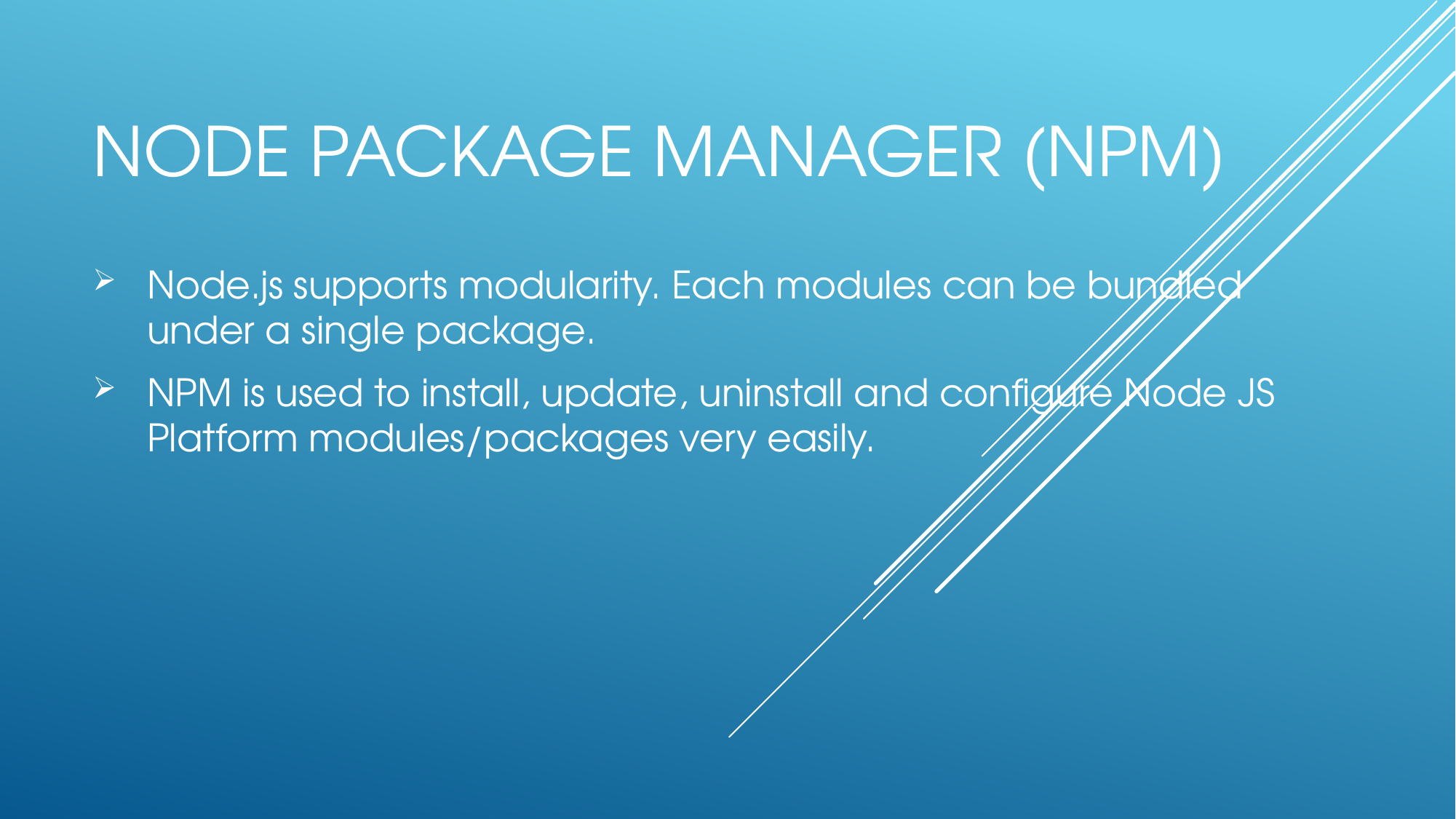

# NODE Package manager (npm)
Node.js supports modularity. Each modules can be bundled under a single package.
NPM is used to install, update, uninstall and configure Node JS Platform modules/packages very easily.